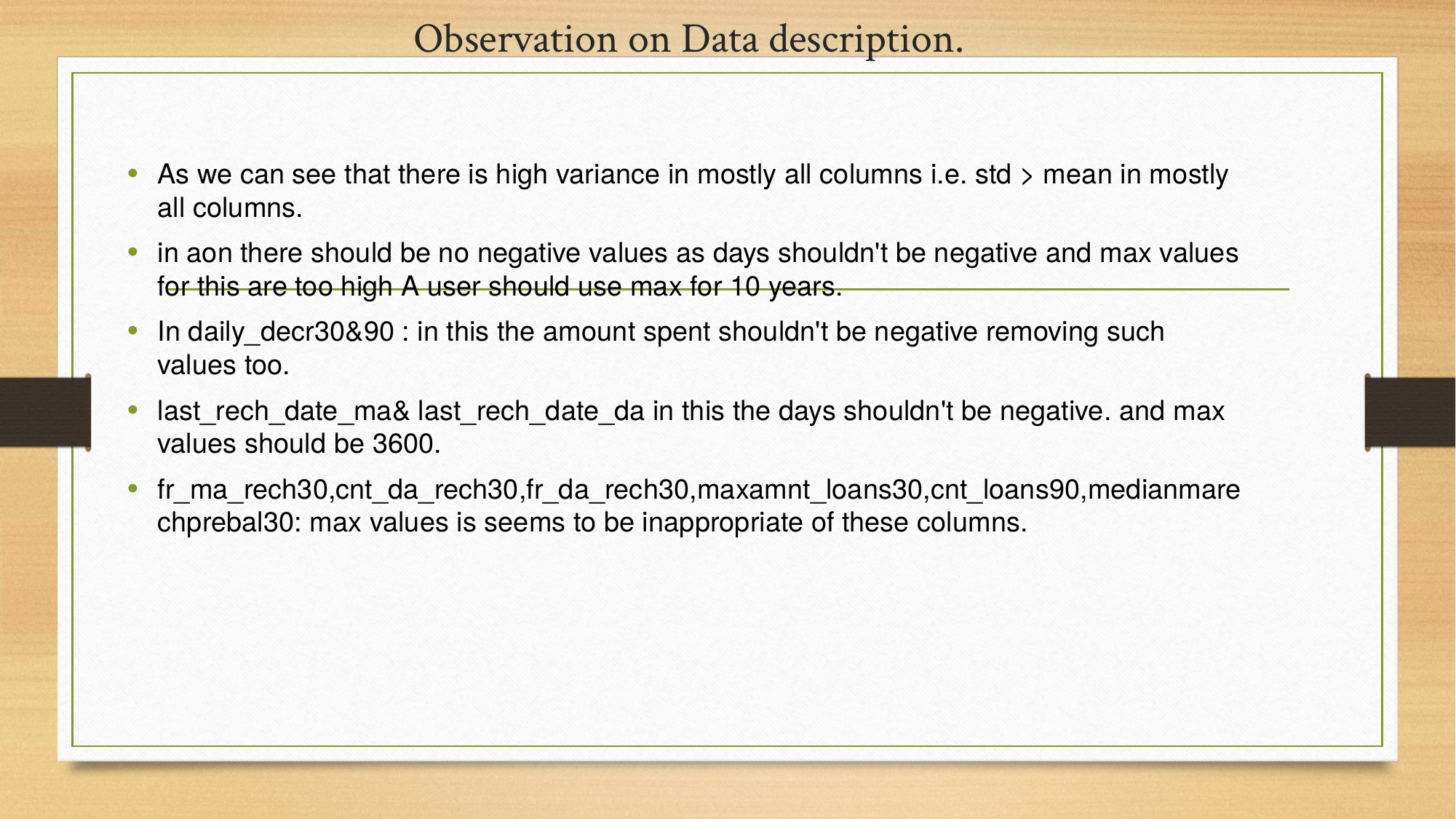

# Observation on Data description.
As we can see that there is high variance in mostly all columns i.e. std > mean in mostly all columns.
in aon there should be no negative values as days shouldn't be negative and max values for this are too high A user should use max for 10 years.
In daily_decr30&90 : in this the amount spent shouldn't be negative removing such values too.
last_rech_date_ma& last_rech_date_da in this the days shouldn't be negative. and max values should be 3600.
fr_ma_rech30,cnt_da_rech30,fr_da_rech30,maxamnt_loans30,cnt_loans90,medianmarechprebal30: max values is seems to be inappropriate of these columns.